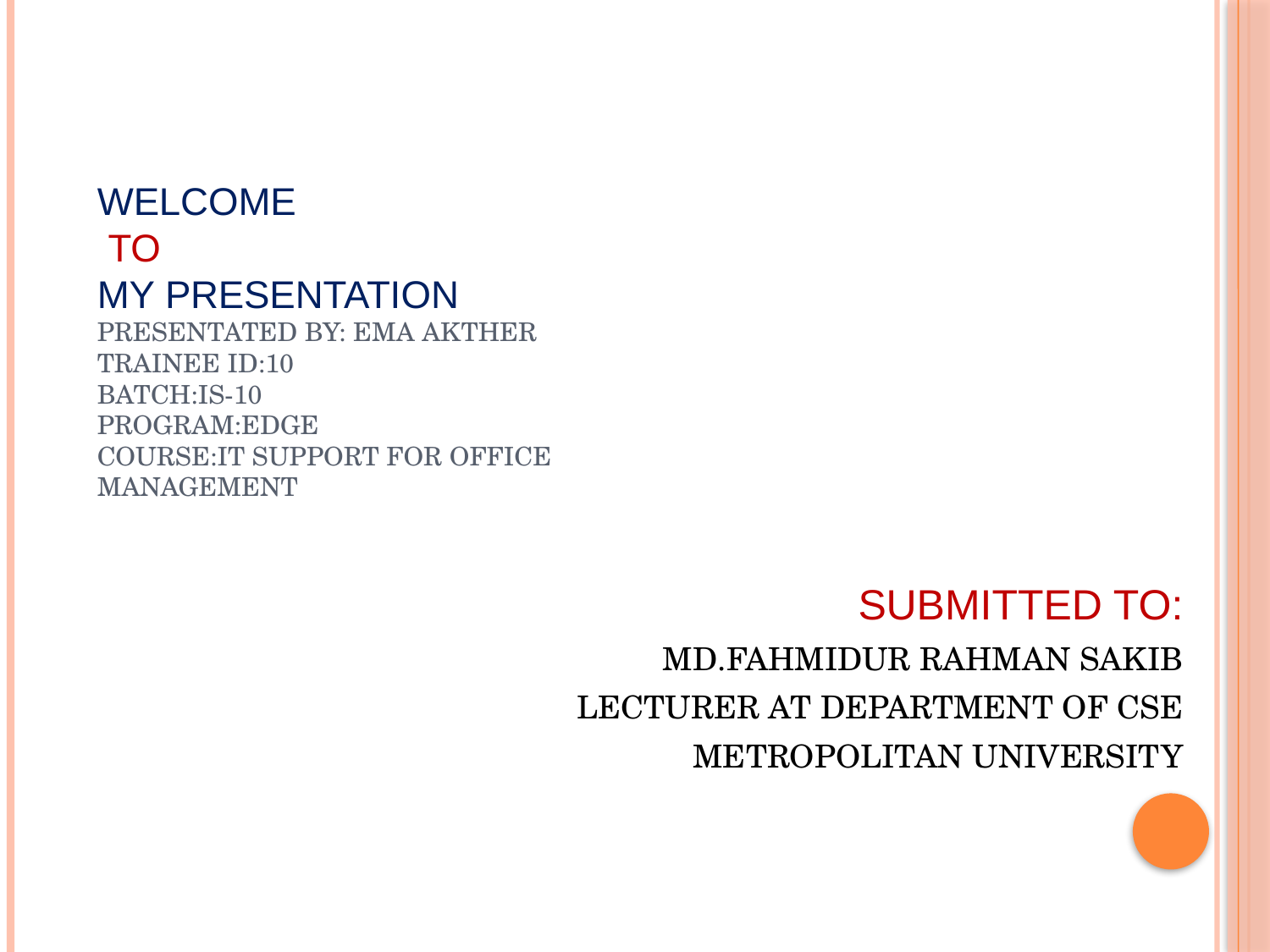

# WELCOME TO MY PRESENTATION PRESENTATED BY: EMA AKTHER TRAINEE ID:10 BATCH:IS-10 PROGRAM:EDGE COURSE:IT SUPPORT FOR OFFICE MANAGEMENT
  SUBMITTED TO:
MD.FAHMIDUR RAHMAN SAKIB
LECTURER AT DEPARTMENT OF CSE
METROPOLITAN UNIVERSITY